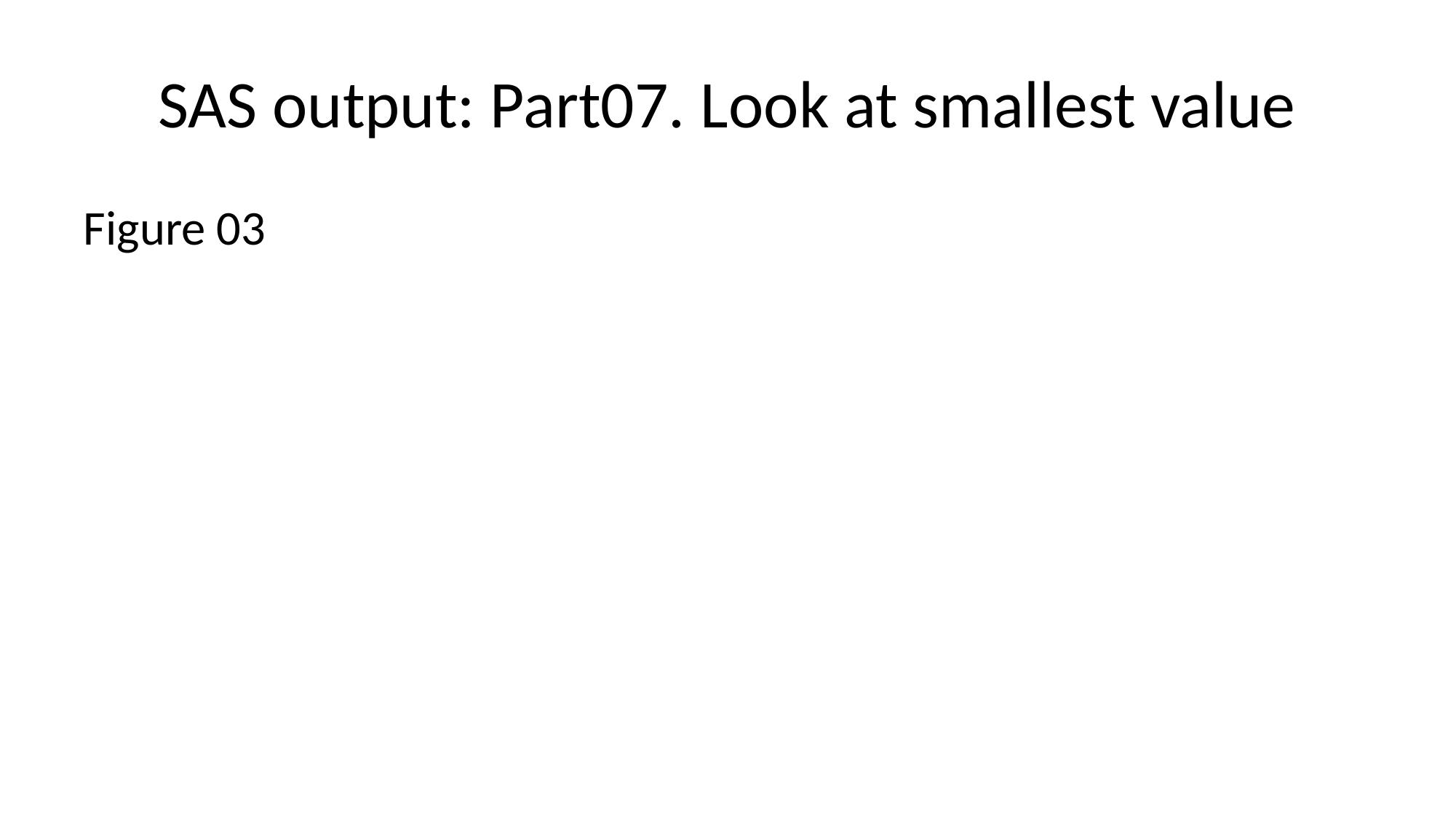

# SAS output: Part07. Look at smallest value
Figure 03